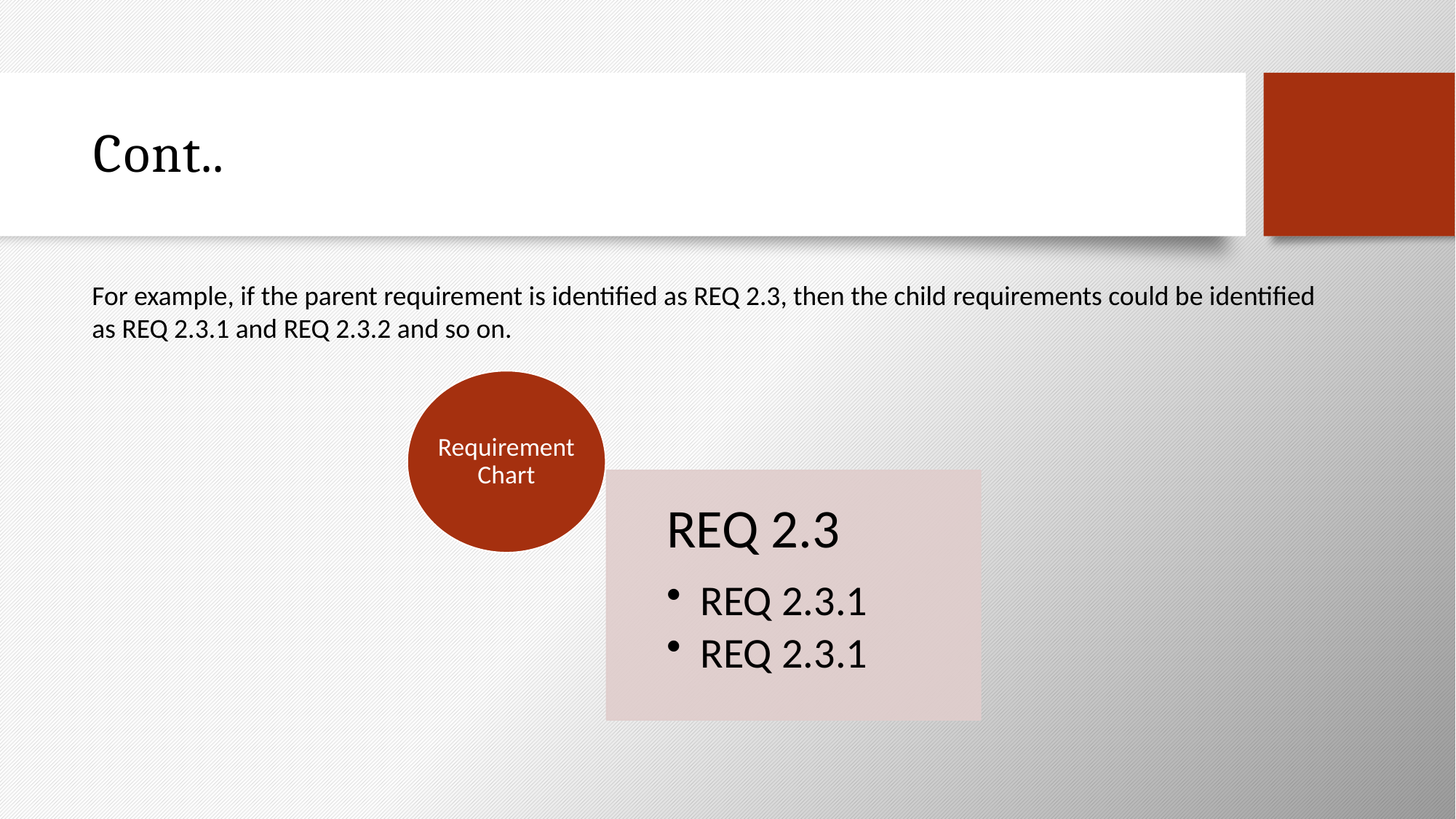

# Cont..
For example, if the parent requirement is identified as REQ 2.3, then the child requirements could be identified as REQ 2.3.1 and REQ 2.3.2 and so on.
REQ 2.3
REQ 2.3.1
REQ 2.3.1
Requirement Chart